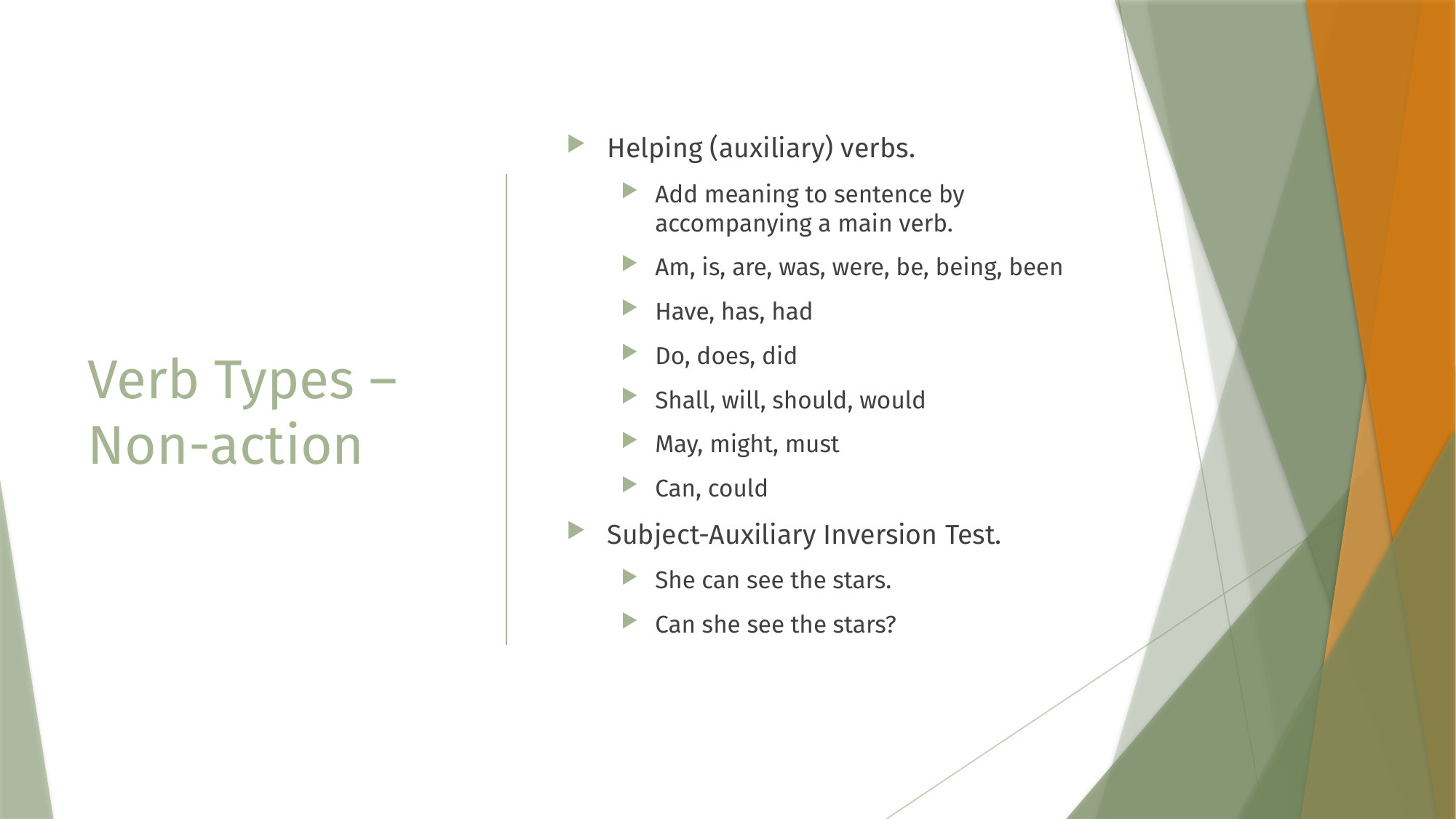

# Verb Types – Non-action
Helping (auxiliary) verbs.
Add meaning to sentence by accompanying a main verb.
Am, is, are, was, were, be, being, been
Have, has, had
Do, does, did
Shall, will, should, would
May, might, must
Can, could
Subject-Auxiliary Inversion Test.
She can see the stars.
Can she see the stars?